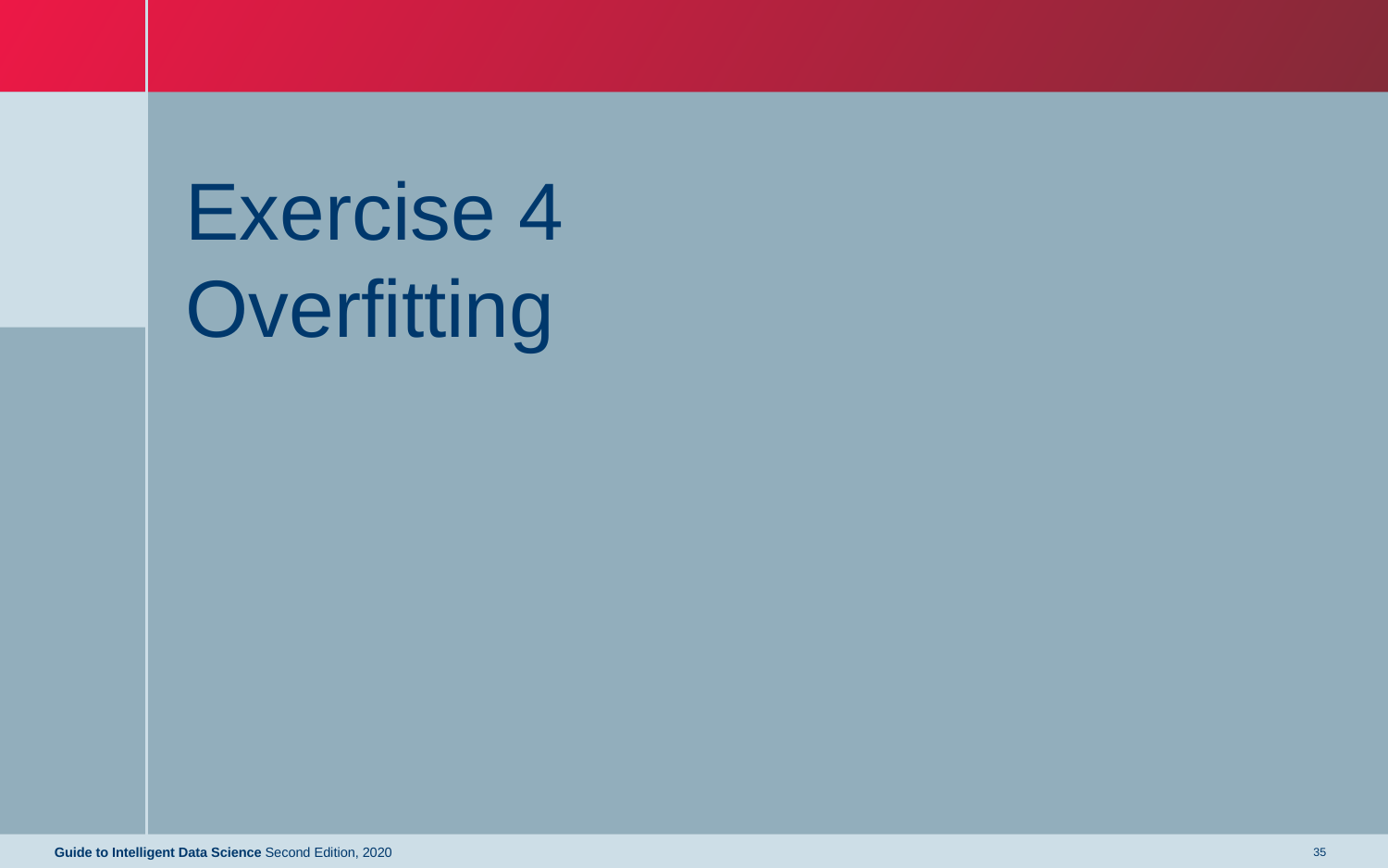

# Exercise 4 Overfitting
Guide to Intelligent Data Science Second Edition, 2020
35